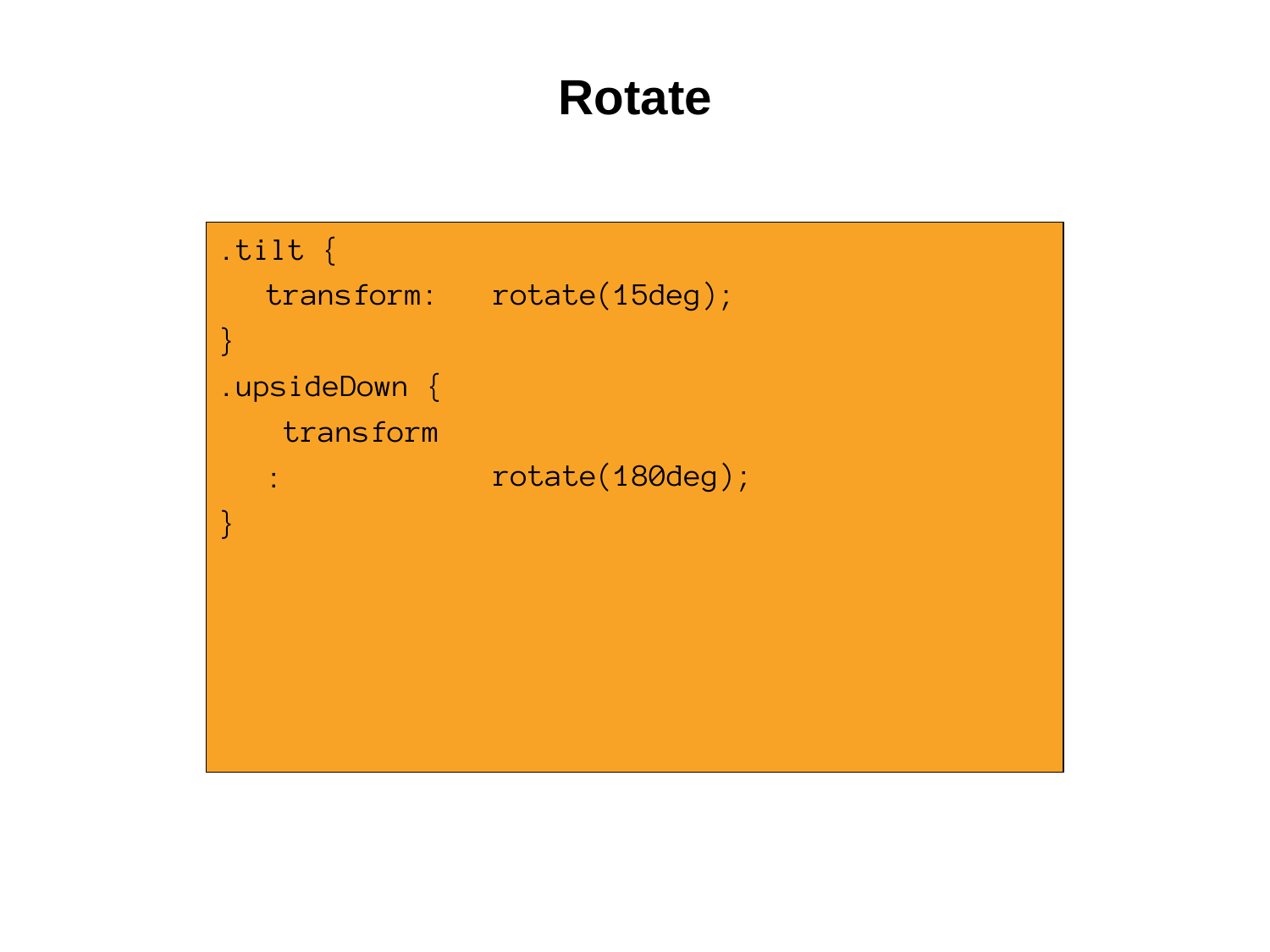

# Rotate
.tilt {
transform:
}
.upsideDown {  transform:
}

rotate(15deg);
rotate(180deg);
4